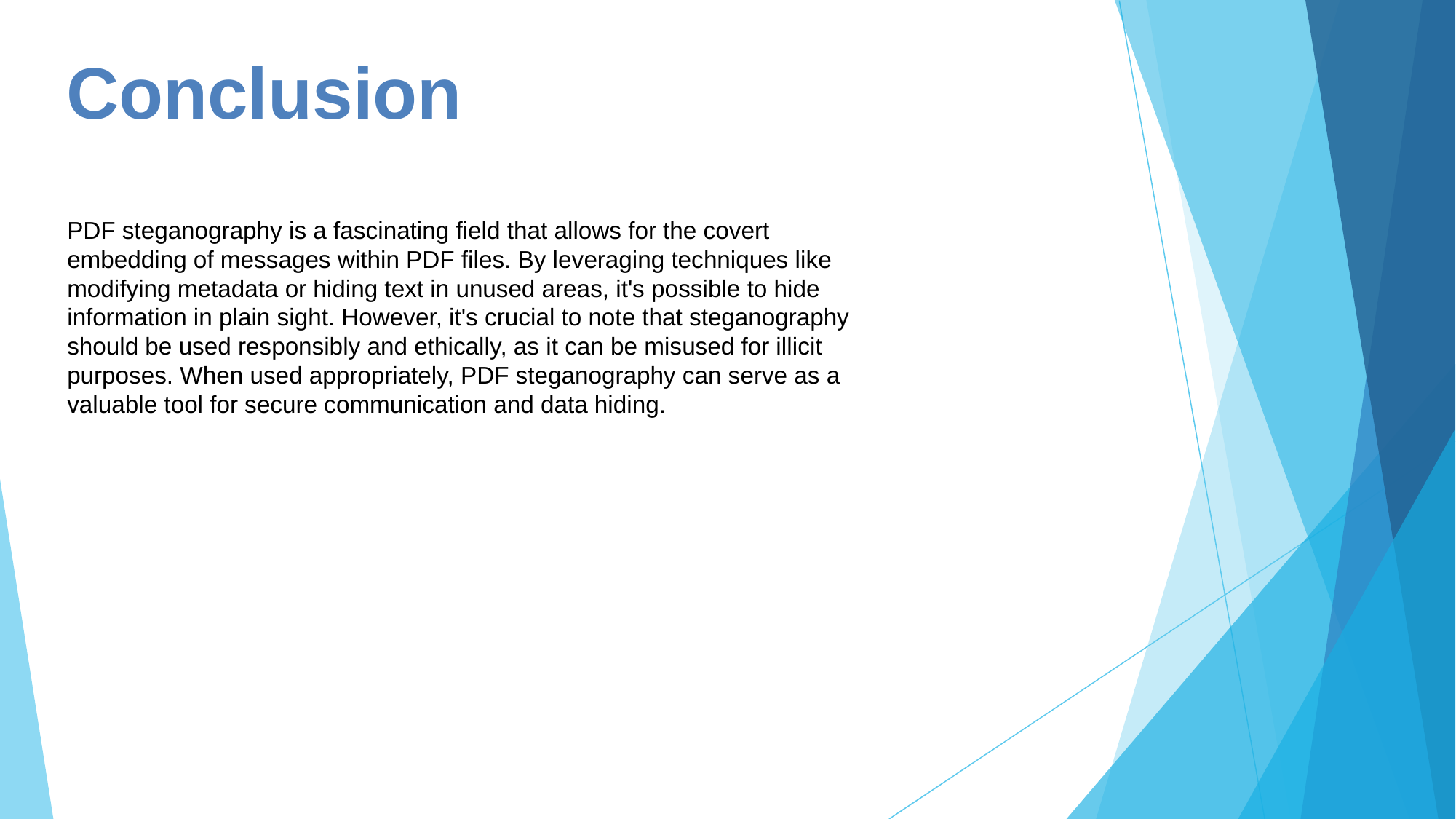

# Conclusion
PDF steganography is a fascinating field that allows for the covert embedding of messages within PDF files. By leveraging techniques like modifying metadata or hiding text in unused areas, it's possible to hide information in plain sight. However, it's crucial to note that steganography should be used responsibly and ethically, as it can be misused for illicit purposes. When used appropriately, PDF steganography can serve as a valuable tool for secure communication and data hiding.